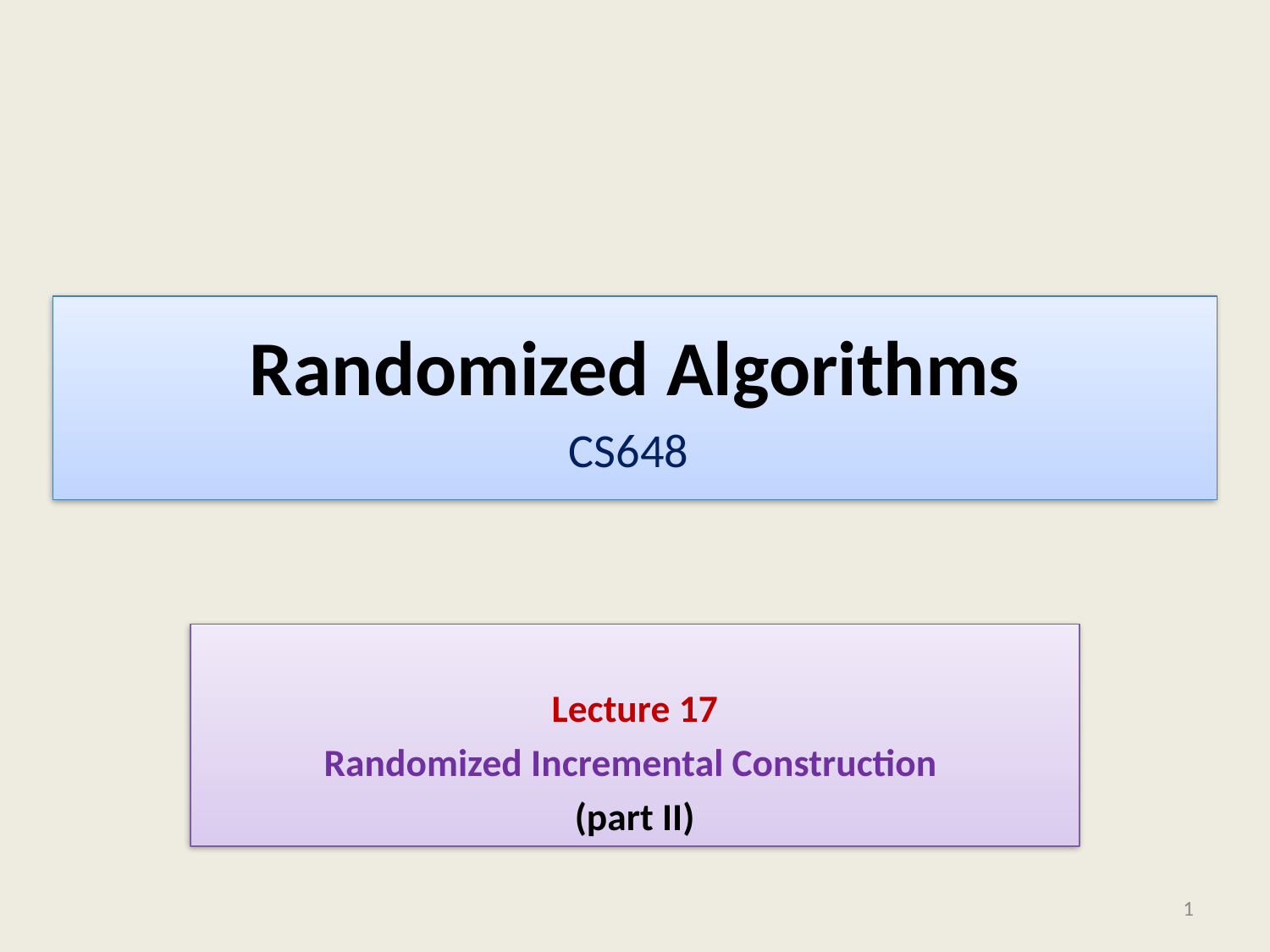

# Randomized Algorithms CS648

Lecture 17
Randomized Incremental Construction
(part II)

1